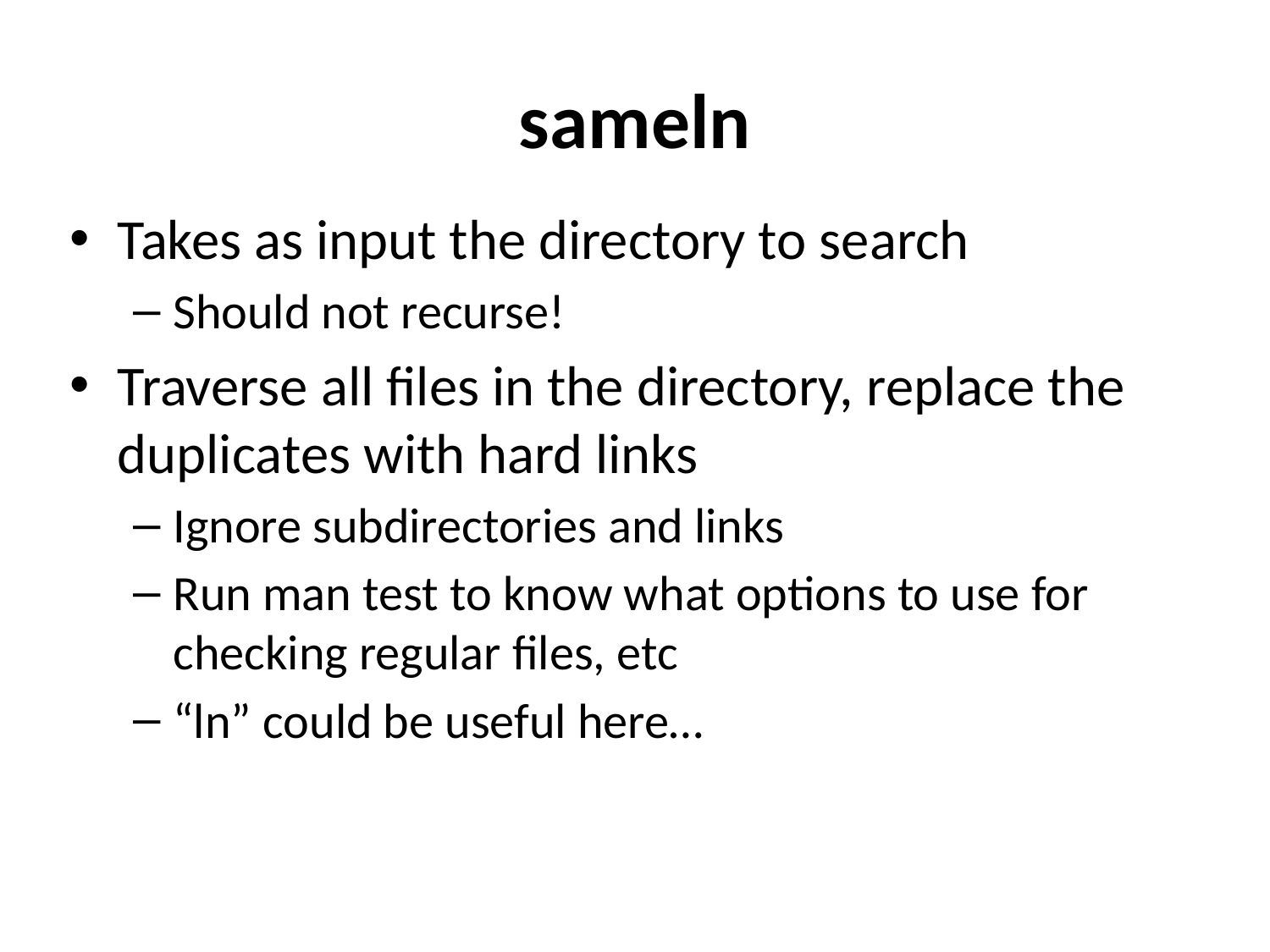

# sameln
Takes as input the directory to search
Should not recurse!
Traverse all files in the directory, replace the duplicates with hard links
Ignore subdirectories and links
Run man test to know what options to use for checking regular files, etc
“ln” could be useful here…